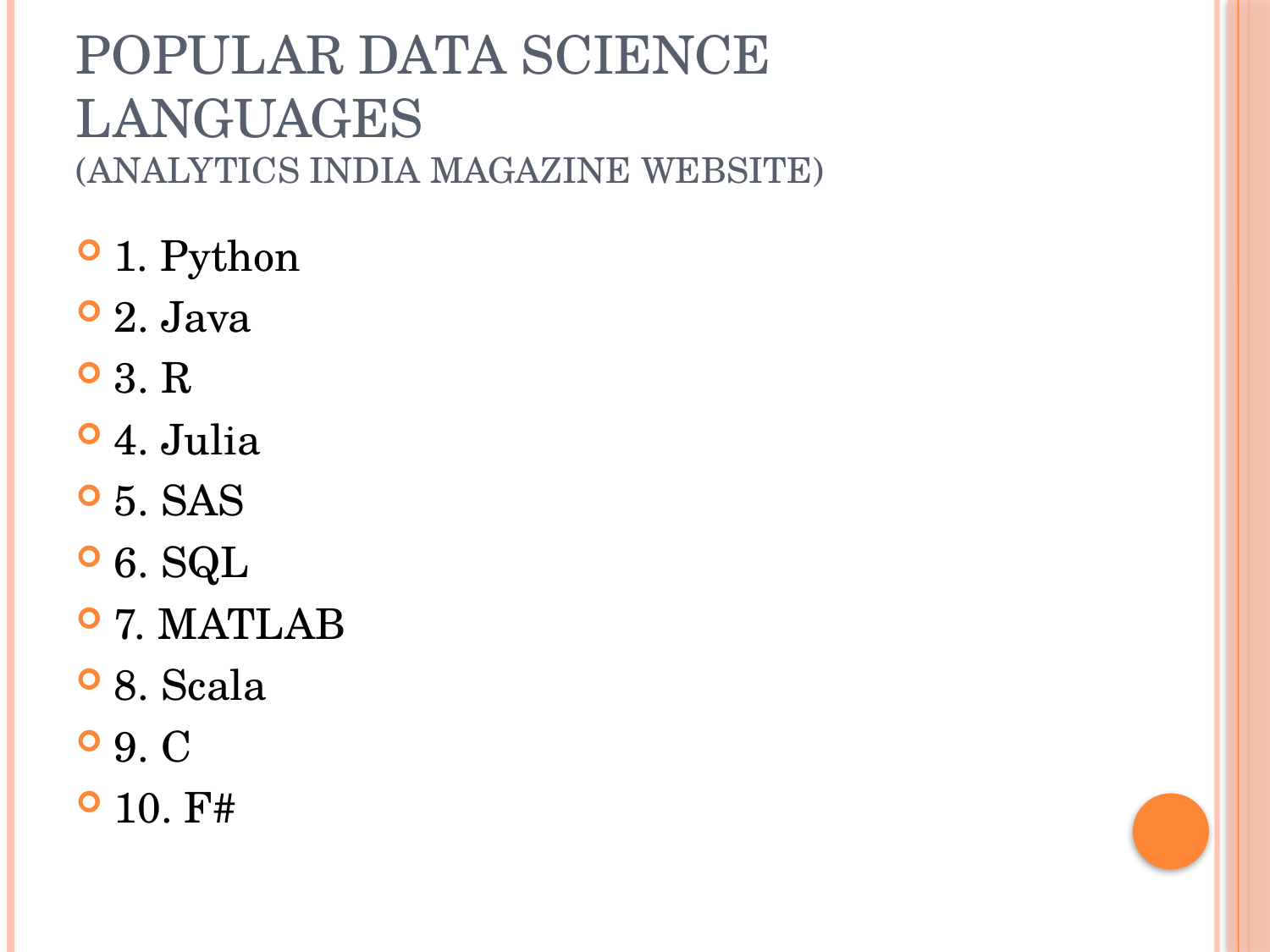

# Popular Data Science Languages (Analytics India Magazine website)
1. Python
2. Java
3. R
4. Julia
5. SAS
6. SQL
7. MATLAB
8. Scala
9. C
10. F#